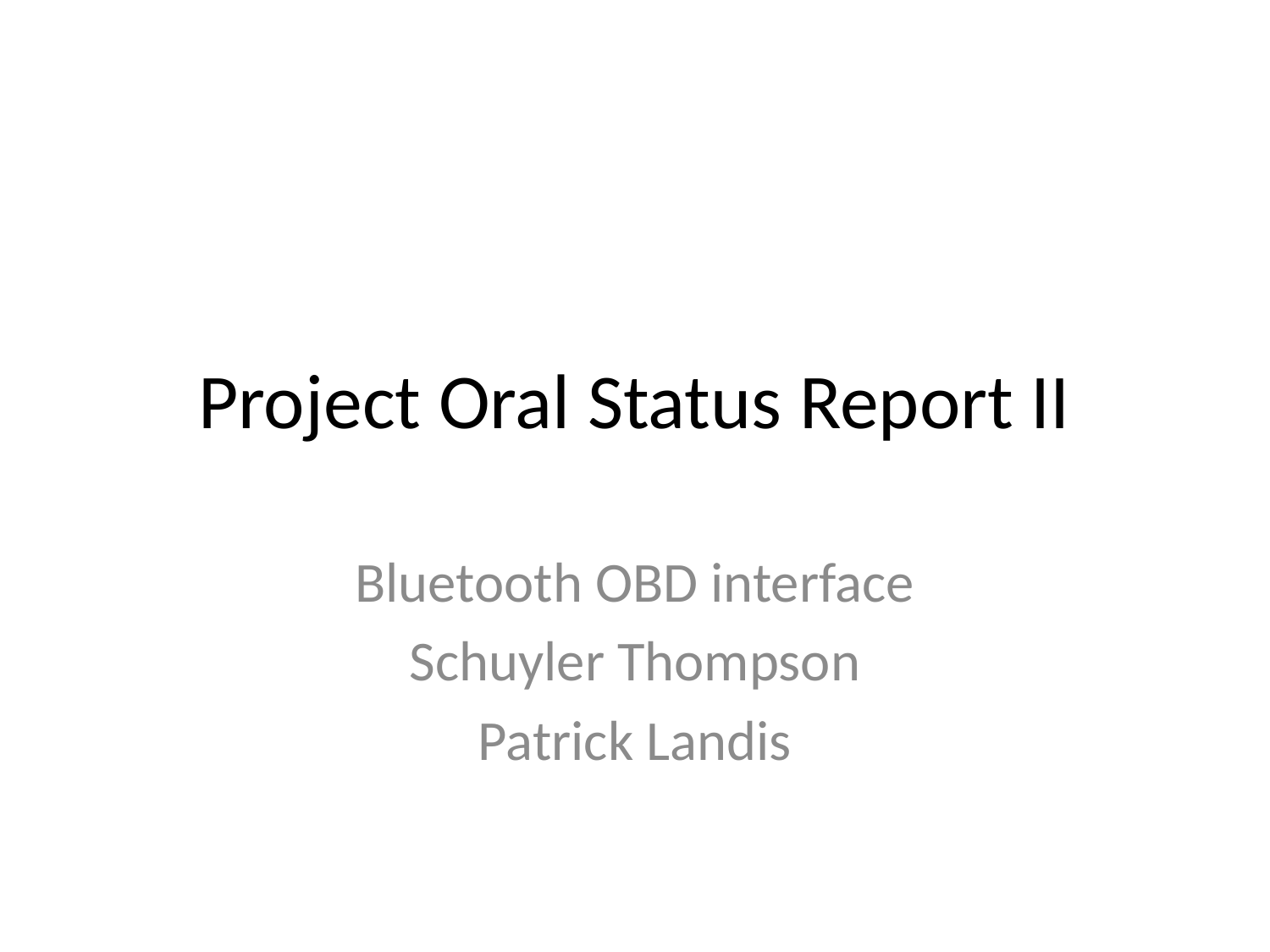

# Project Oral Status Report II
Bluetooth OBD interface
Schuyler Thompson
Patrick Landis